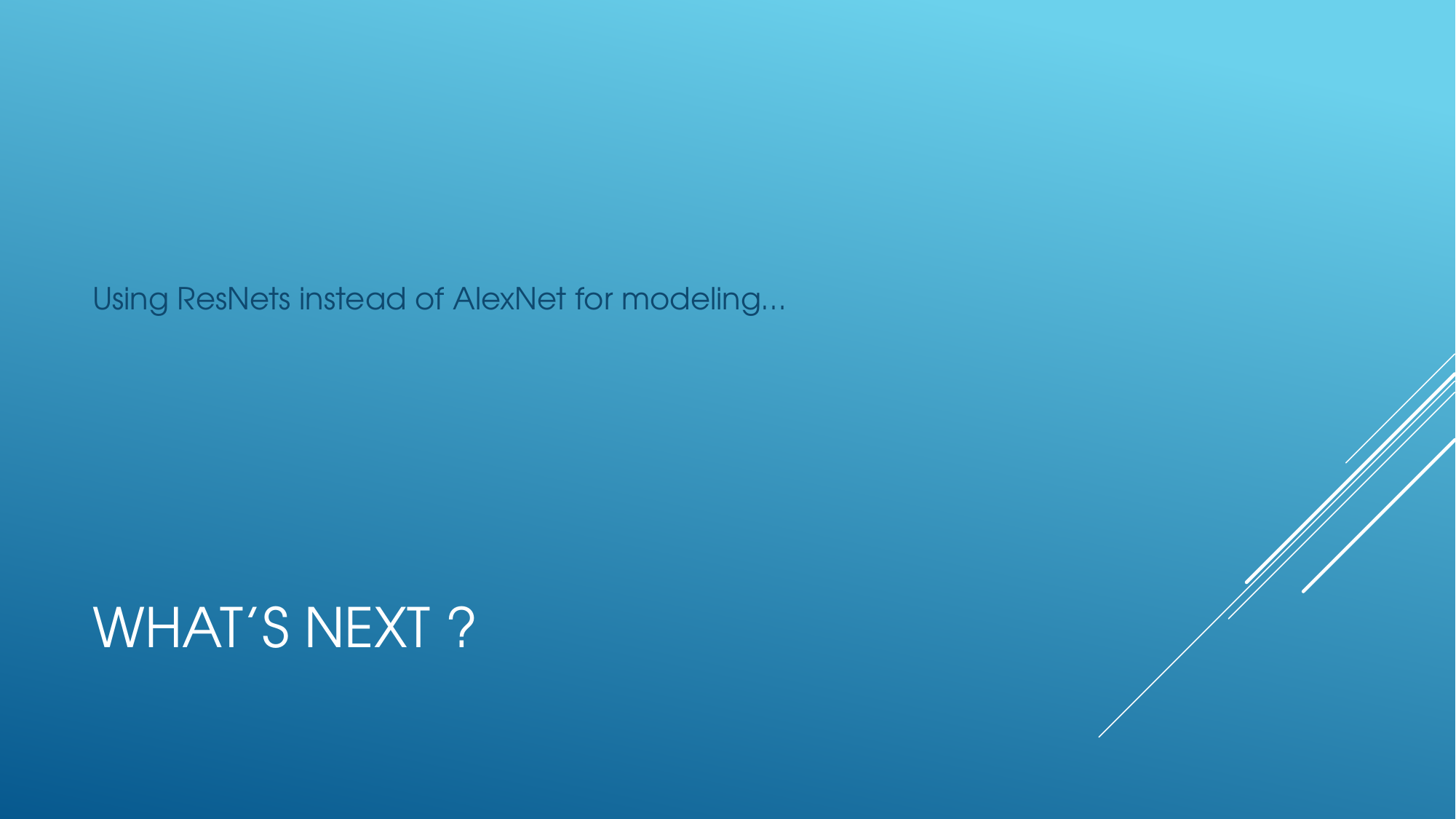

Using ResNets instead of AlexNet for modeling…
# What’s Next ?